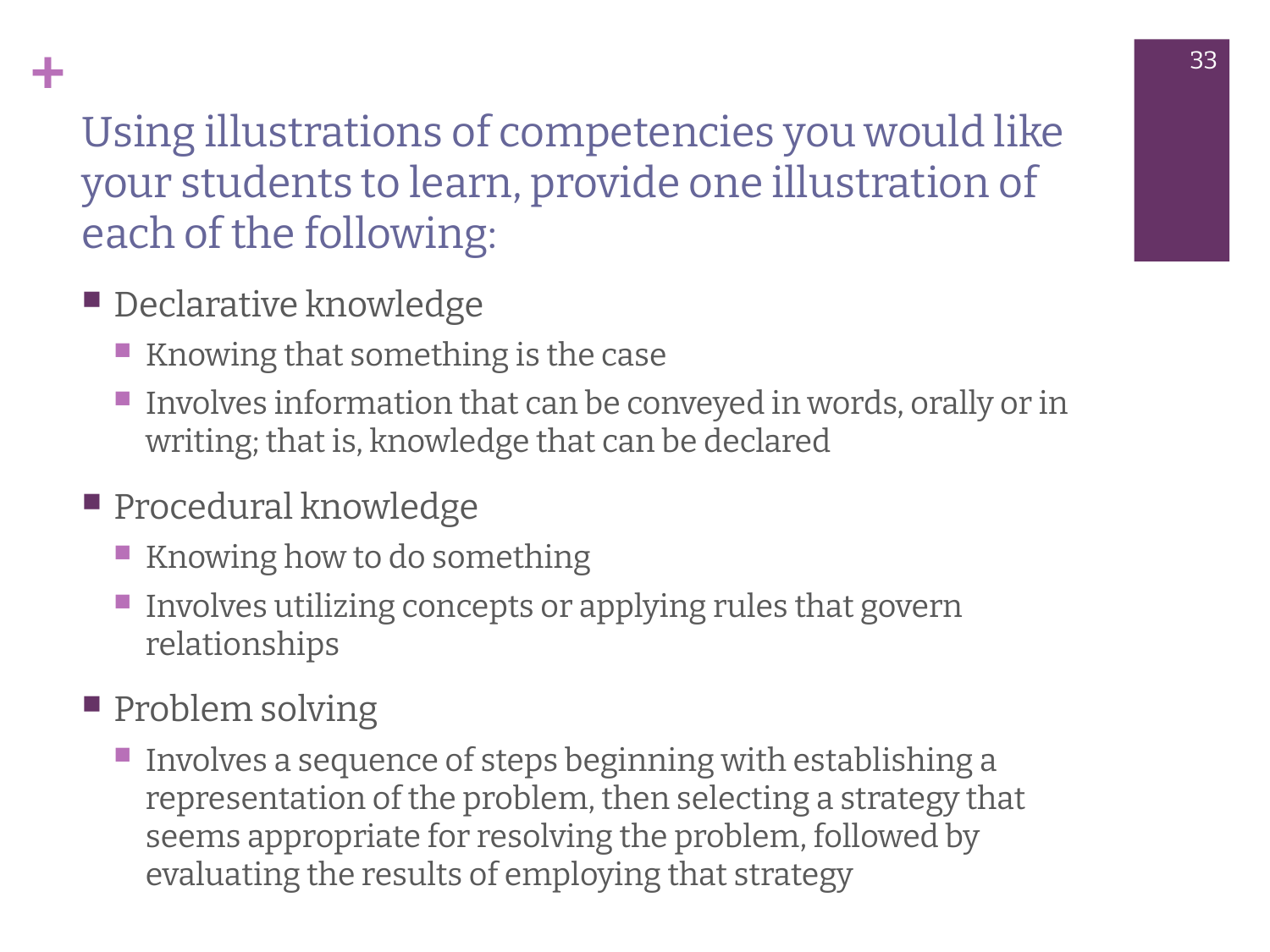

33
Using illustrations of competencies you would like your students to learn, provide one illustration of each of the following:
Declarative knowledge
Knowing that something is the case
Involves information that can be conveyed in words, orally or in writing; that is, knowledge that can be declared
Procedural knowledge
Knowing how to do something
Involves utilizing concepts or applying rules that govern relationships
Problem solving
Involves a sequence of steps beginning with establishing a representation of the problem, then selecting a strategy that seems appropriate for resolving the problem, followed by evaluating the results of employing that strategy